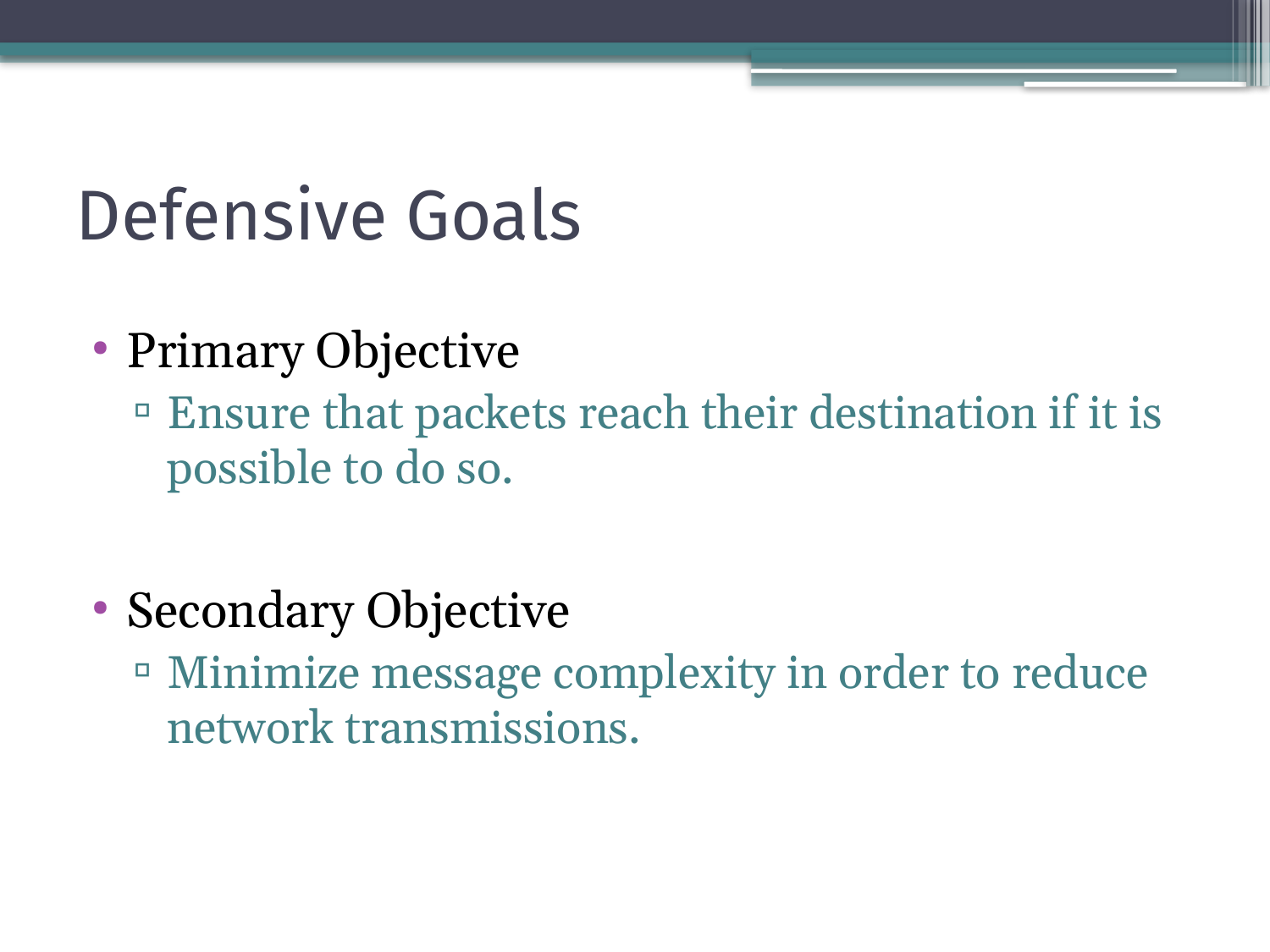

# Defensive Goals
Primary Objective
Ensure that packets reach their destination if it is possible to do so.

Secondary Objective
Minimize message complexity in order to reduce network transmissions.